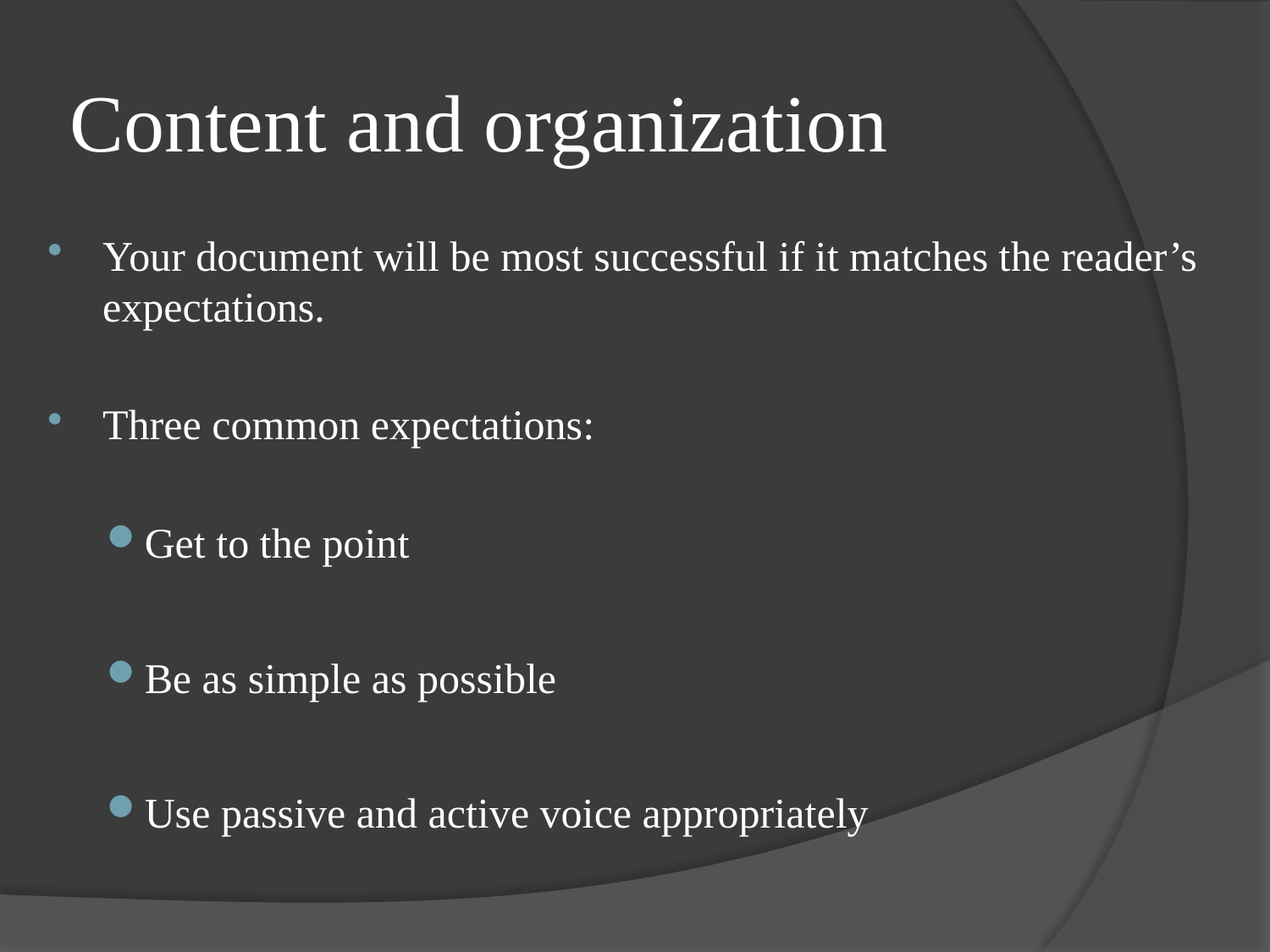

# Content and organization
Your document will be most successful if it matches the reader’s expectations.

Three common expectations:

Get to the point

Be as simple as possible

Use passive and active voice appropriately